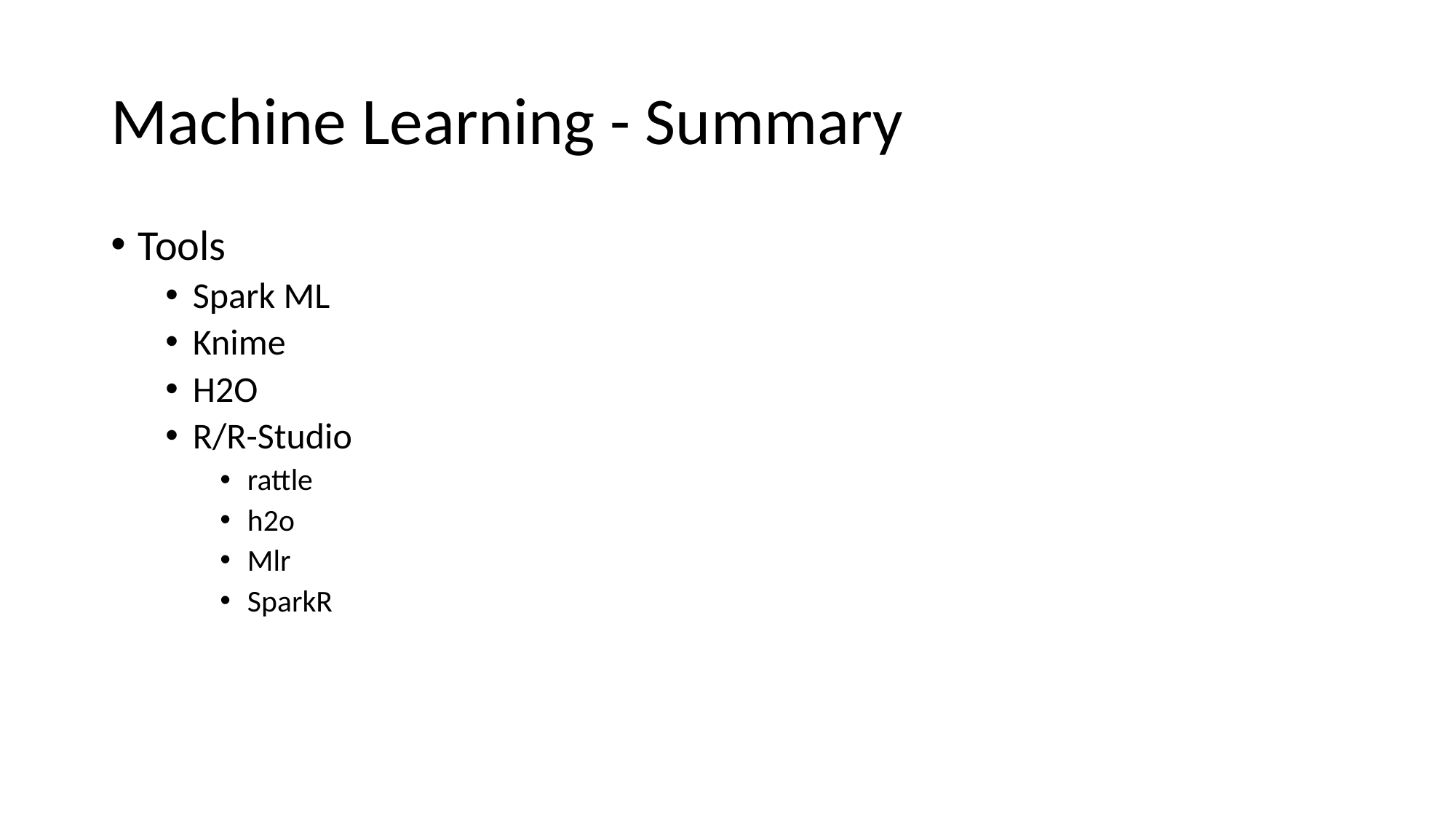

# Machine Learning - Summary
Tools
Spark ML
Knime
H2O
R/R-Studio
rattle
h2o
Mlr
SparkR